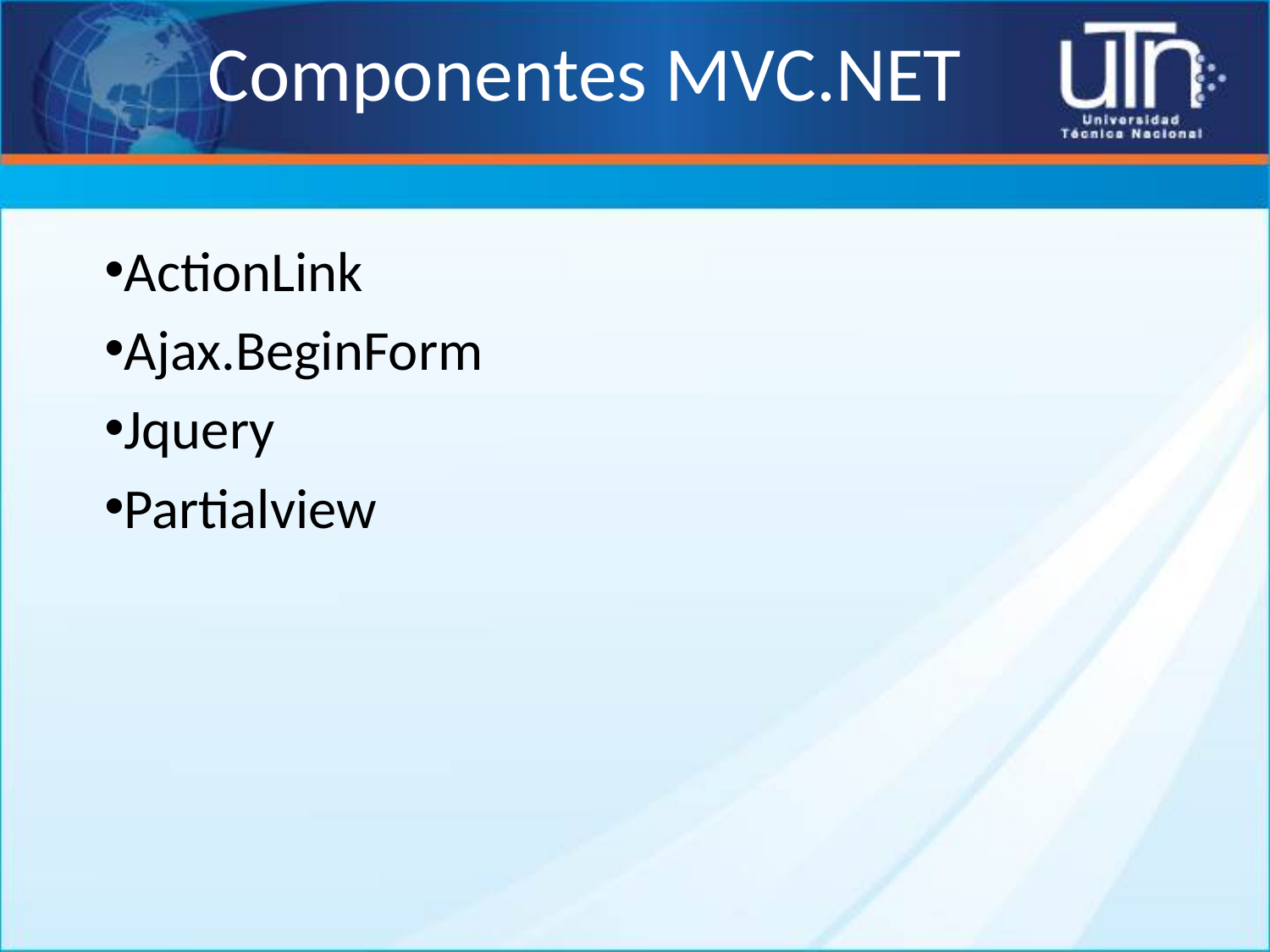

# Componentes MVC.NET
ActionLink
Ajax.BeginForm
Jquery
Partialview